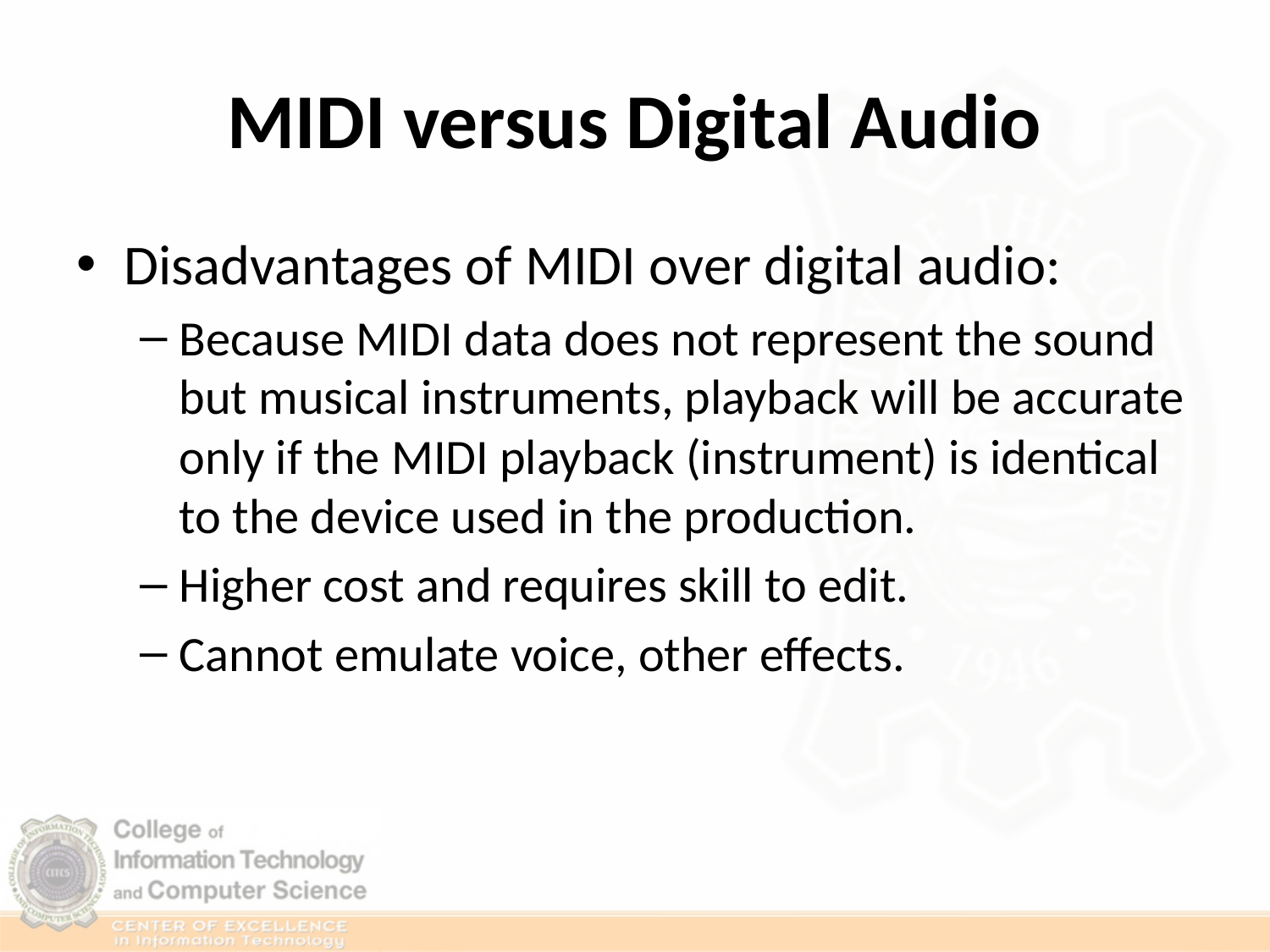

# MIDI versus Digital Audio
Disadvantages of MIDI over digital audio:
Because MIDI data does not represent the sound but musical instruments, playback will be accurate only if the MIDI playback (instrument) is identical to the device used in the production.
Higher cost and requires skill to edit.
Cannot emulate voice, other effects.